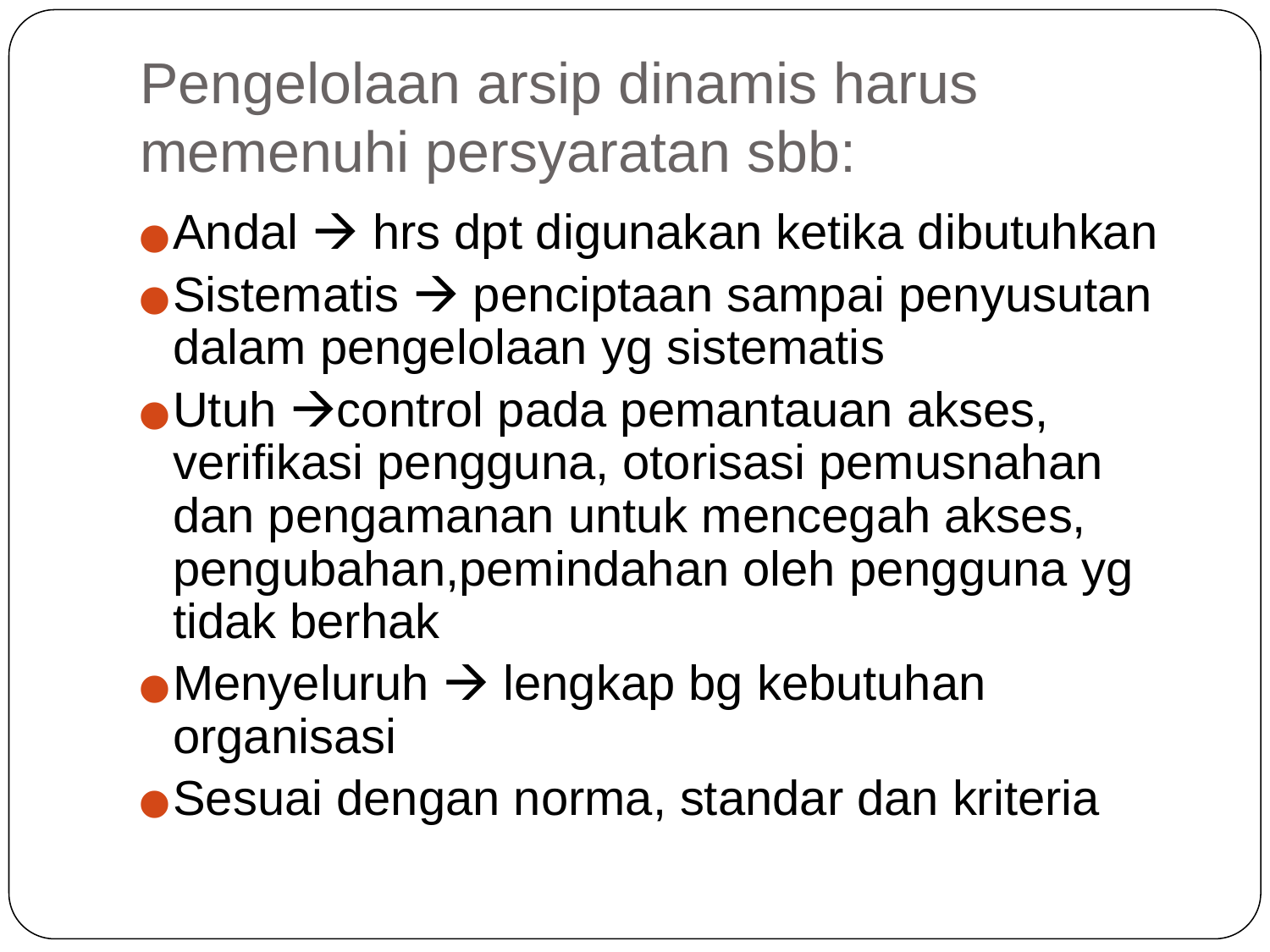

# Pengelolaan arsip dinamis harus memenuhi persyaratan sbb:
Andal 🡪 hrs dpt digunakan ketika dibutuhkan
Sistematis 🡪 penciptaan sampai penyusutan dalam pengelolaan yg sistematis
Utuh 🡪control pada pemantauan akses, verifikasi pengguna, otorisasi pemusnahan dan pengamanan untuk mencegah akses, pengubahan,pemindahan oleh pengguna yg tidak berhak
Menyeluruh 🡪 lengkap bg kebutuhan organisasi
Sesuai dengan norma, standar dan kriteria